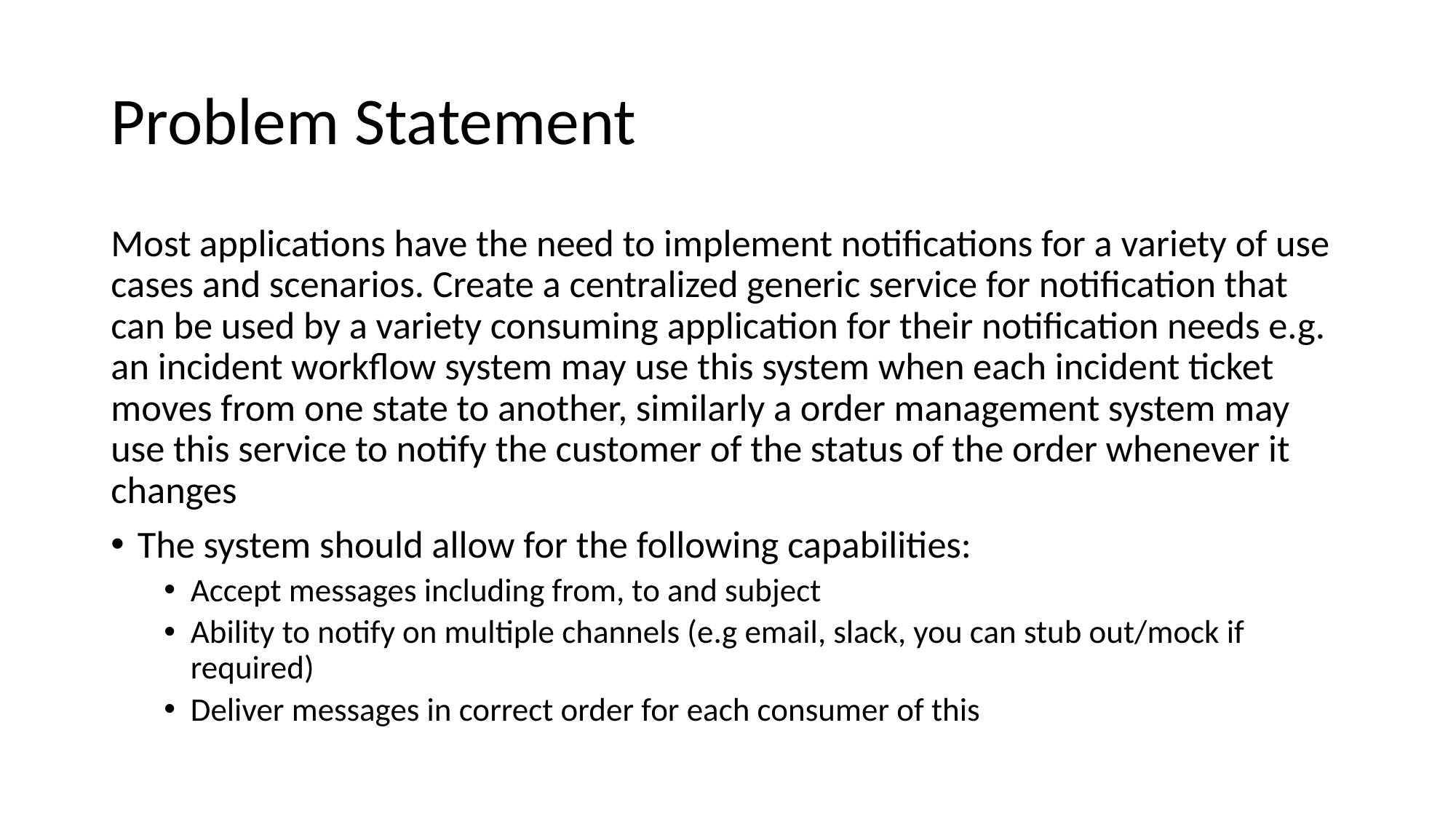

# Problem Statement
Most applications have the need to implement notifications for a variety of use cases and scenarios. Create a centralized generic service for notification that can be used by a variety consuming application for their notification needs e.g. an incident workflow system may use this system when each incident ticket moves from one state to another, similarly a order management system may use this service to notify the customer of the status of the order whenever it changes
The system should allow for the following capabilities:
Accept messages including from, to and subject
Ability to notify on multiple channels (e.g email, slack, you can stub out/mock if required)
Deliver messages in correct order for each consumer of this